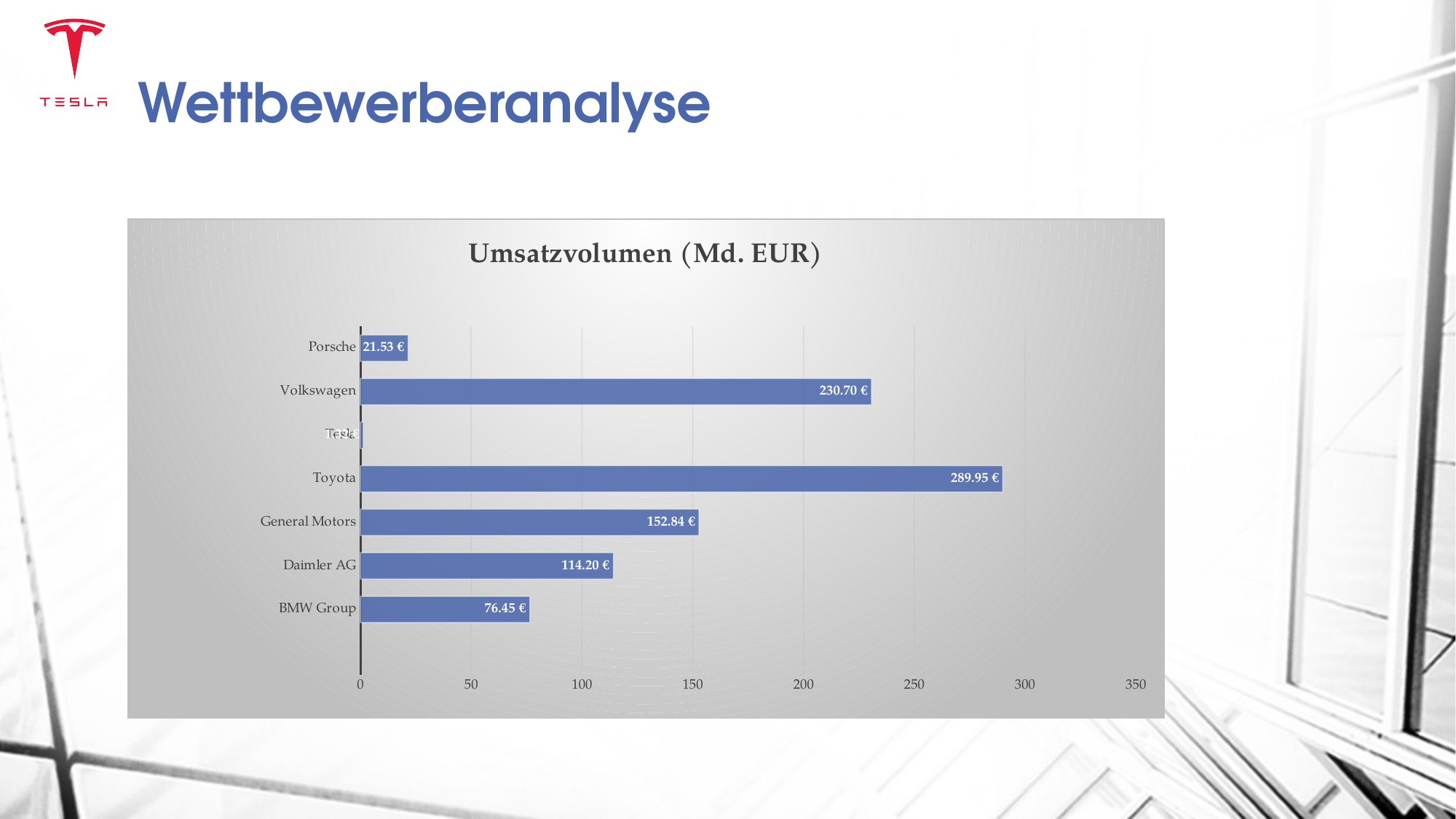

# Wettbewerberanalyse

### Chart:

| Category | Umsatzvolumen (Md. EUR) |
|---|---|
|  | None |
| BMW Group | 76.45 |
| Daimler AG | 114.2 |
| General Motors | 152.84 |
| Toyota | 289.95 |
| Tesla | 1.32 |
| Volkswagen | 230.7 |
| Porsche | 21.53 |